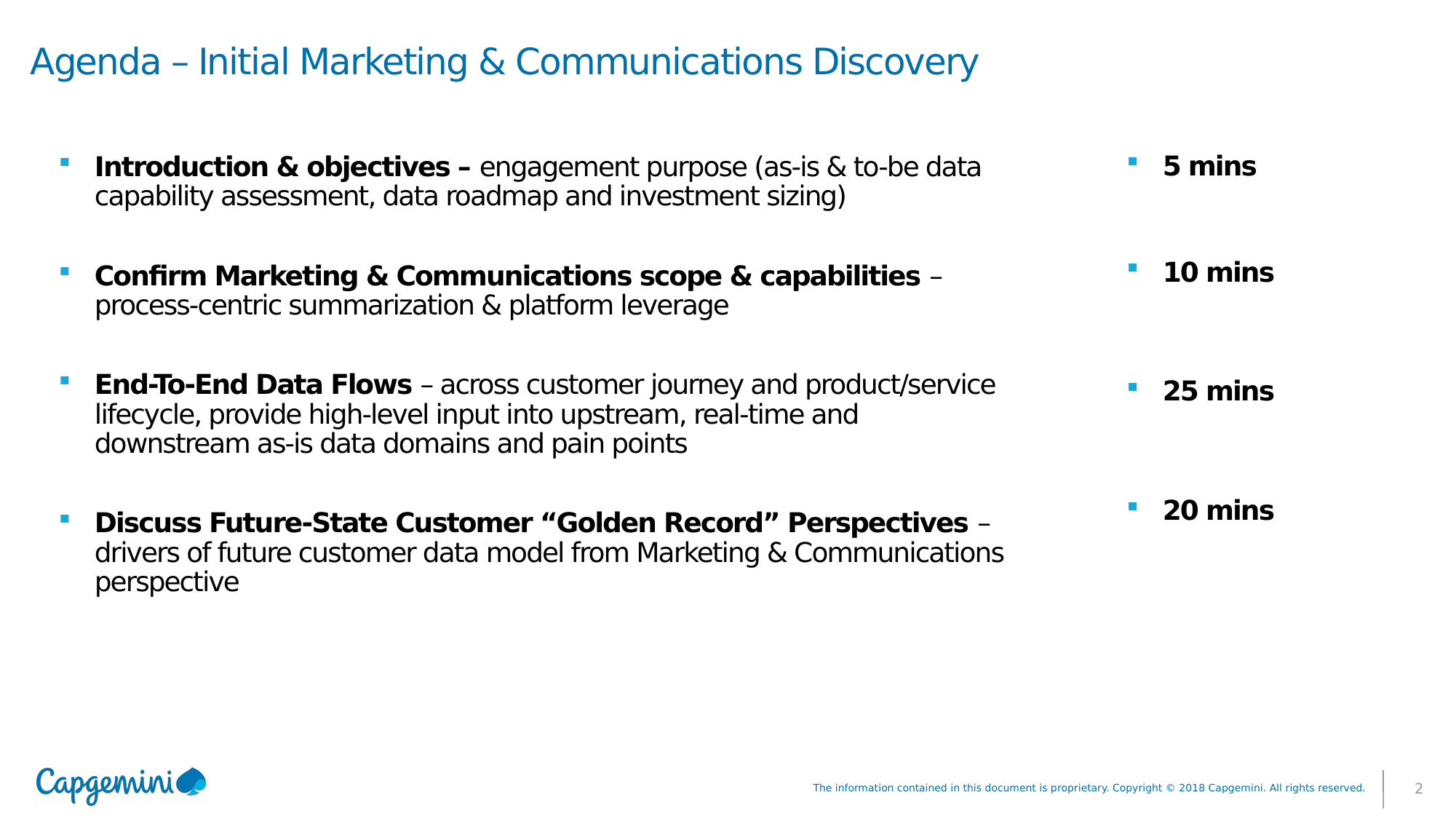

# Agenda – Initial Marketing & Communications Discovery
5 mins

10 mins

25 mins

20 mins

Introduction & objectives – engagement purpose (as-is & to-be data capability assessment, data roadmap and investment sizing)

Confirm Marketing & Communications scope & capabilities – process-centric summarization & platform leverage

End-To-End Data Flows – across customer journey and product/service lifecycle, provide high-level input into upstream, real-time and downstream as-is data domains and pain points

Discuss Future-State Customer “Golden Record” Perspectives – drivers of future customer data model from Marketing & Communications  perspective